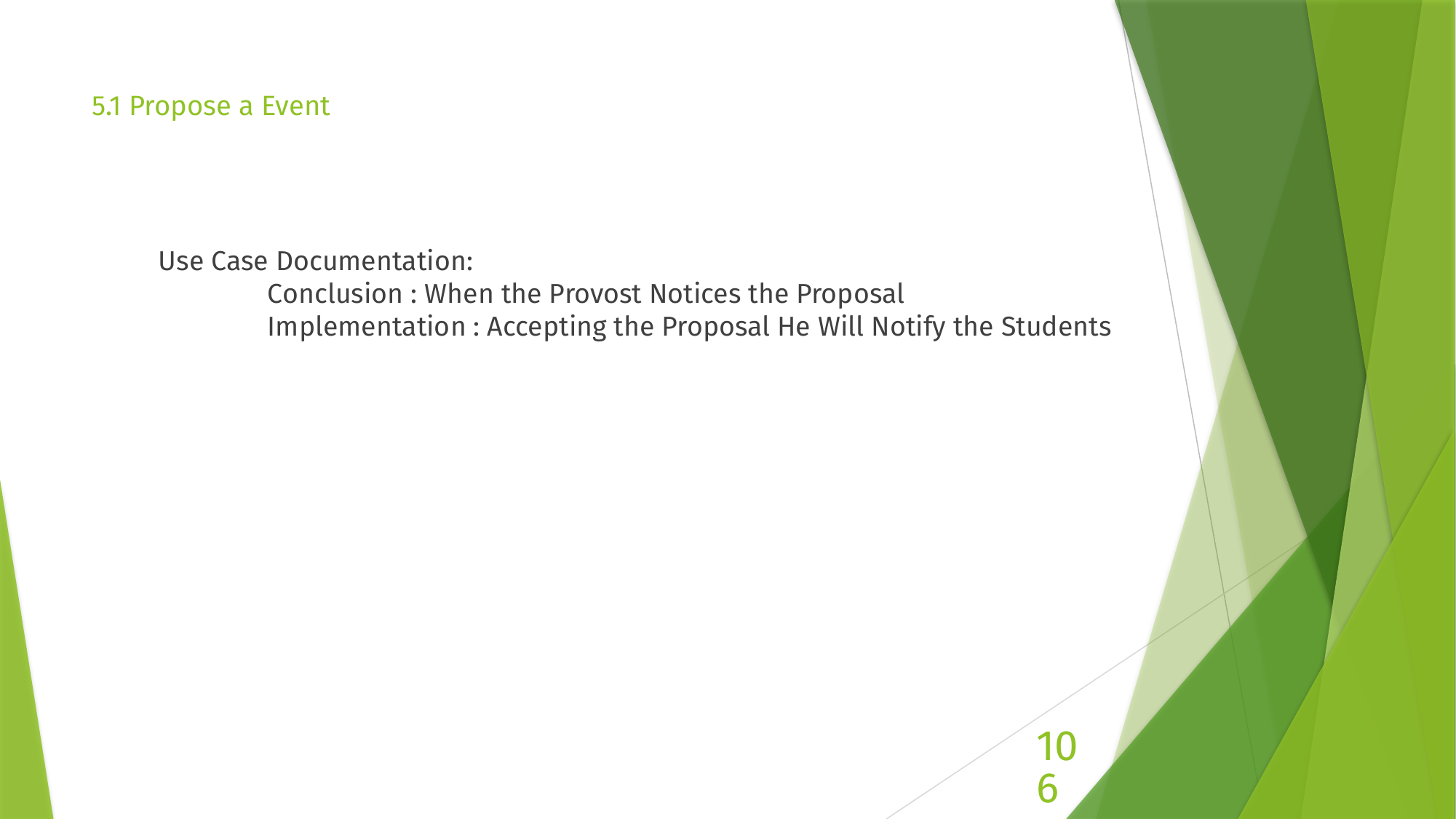

# 5.1 Propose a Event
Use Case Documentation:
	Conclusion : When the Provost Notices the Proposal
	Implementation : Accepting the Proposal He Will Notify the Students
106